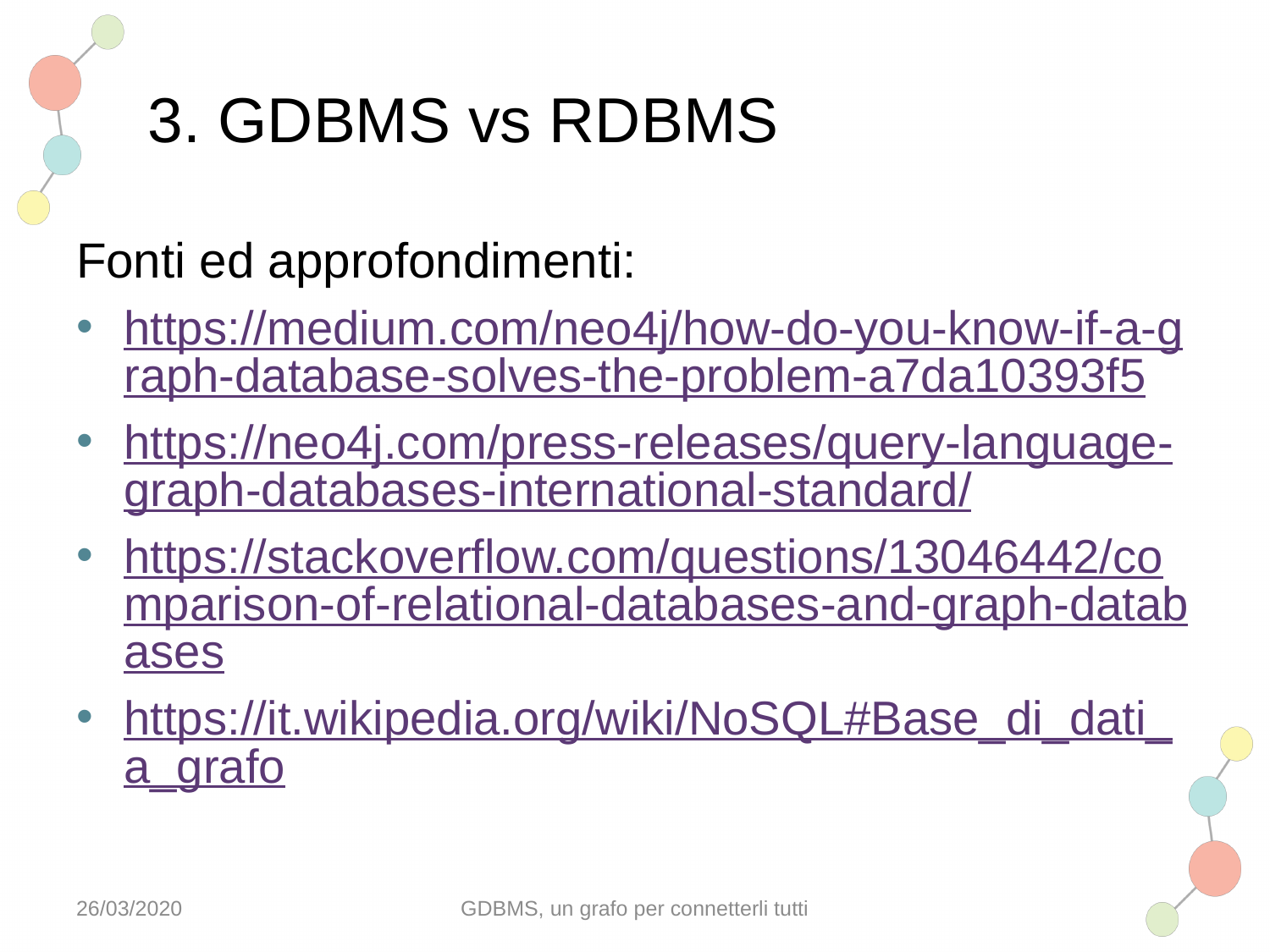

# 3. GDBMS vs RDBMS
Fonti ed approfondimenti:
https://medium.com/neo4j/how-do-you-know-if-a-graph-database-solves-the-problem-a7da10393f5
https://neo4j.com/press-releases/query-language-graph-databases-international-standard/
https://stackoverflow.com/questions/13046442/comparison-of-relational-databases-and-graph-databases
https://it.wikipedia.org/wiki/NoSQL#Base_di_dati_a_grafo

26/03/2020
GDBMS, un grafo per connetterli tutti